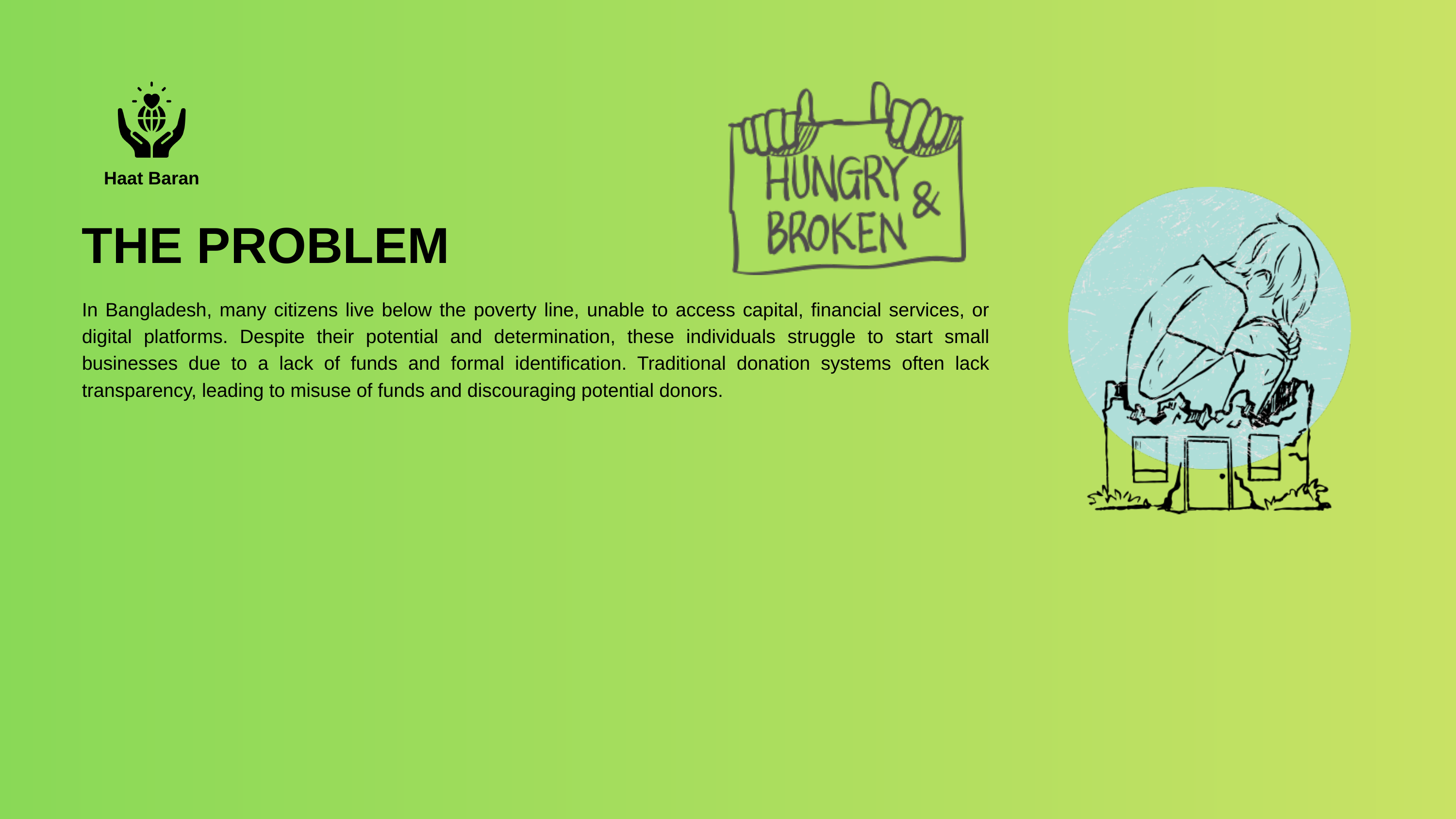

Haat Baran

THE PROBLEM
In Bangladesh, many citizens live below the poverty line, unable to access capital, financial services, or digital platforms. Despite their potential and determination, these individuals struggle to start small businesses due to a lack of funds and formal identification. Traditional donation systems often lack transparency, leading to misuse of funds and discouraging potential donors.